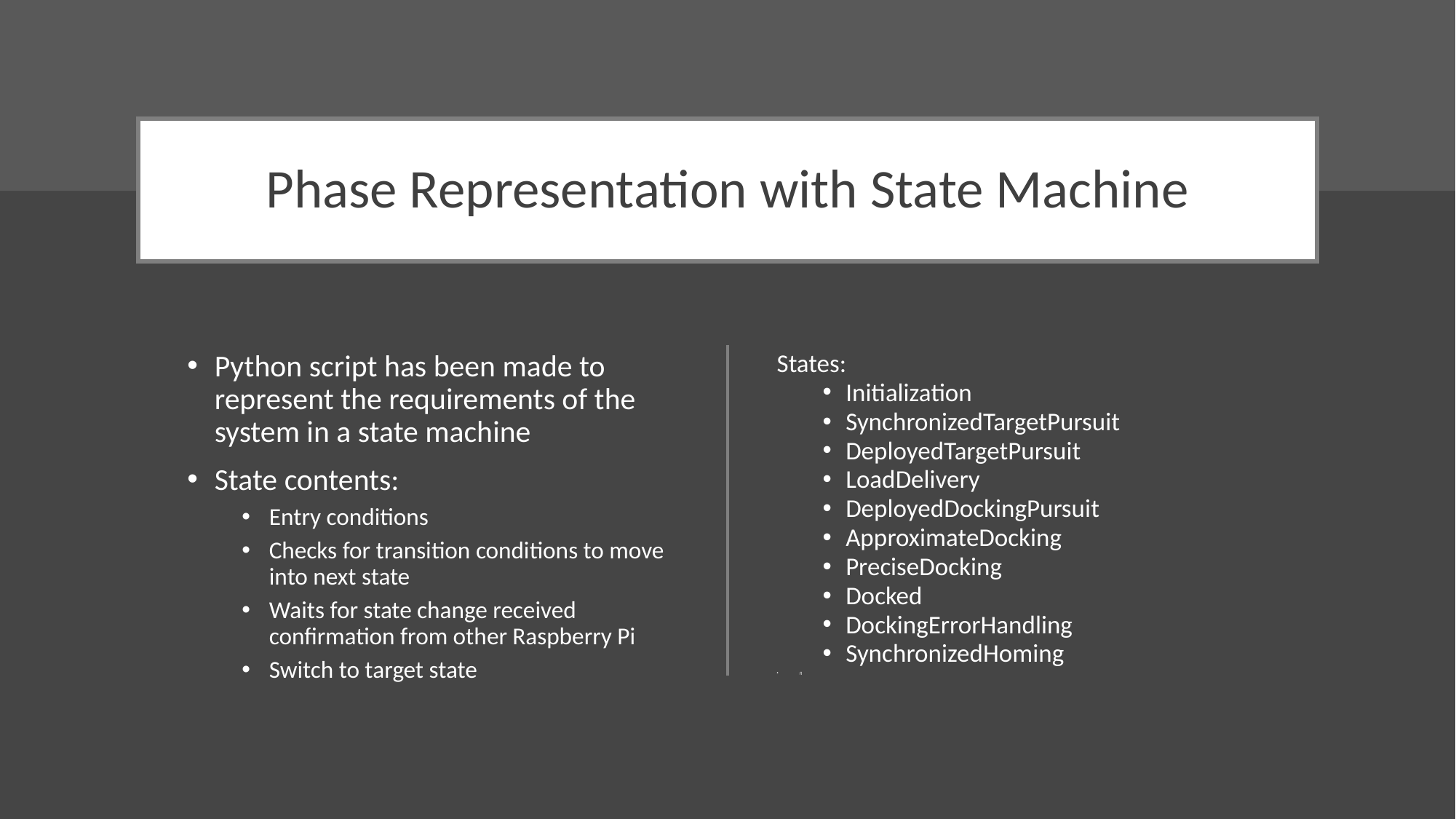

# Phase Representation with State Machine
Python script has been made to represent the requirements of the system in a state machine
State contents:
Entry conditions
Checks for transition conditions to move into next state
Waits for state change received confirmation from other Raspberry Pi
Switch to target state
States:
Initialization
SynchronizedTargetPursuit
DeployedTargetPursuit
LoadDelivery
DeployedDockingPursuit
ApproximateDocking
PreciseDocking
Docked
DockingErrorHandling
SynchronizedHoming
fl